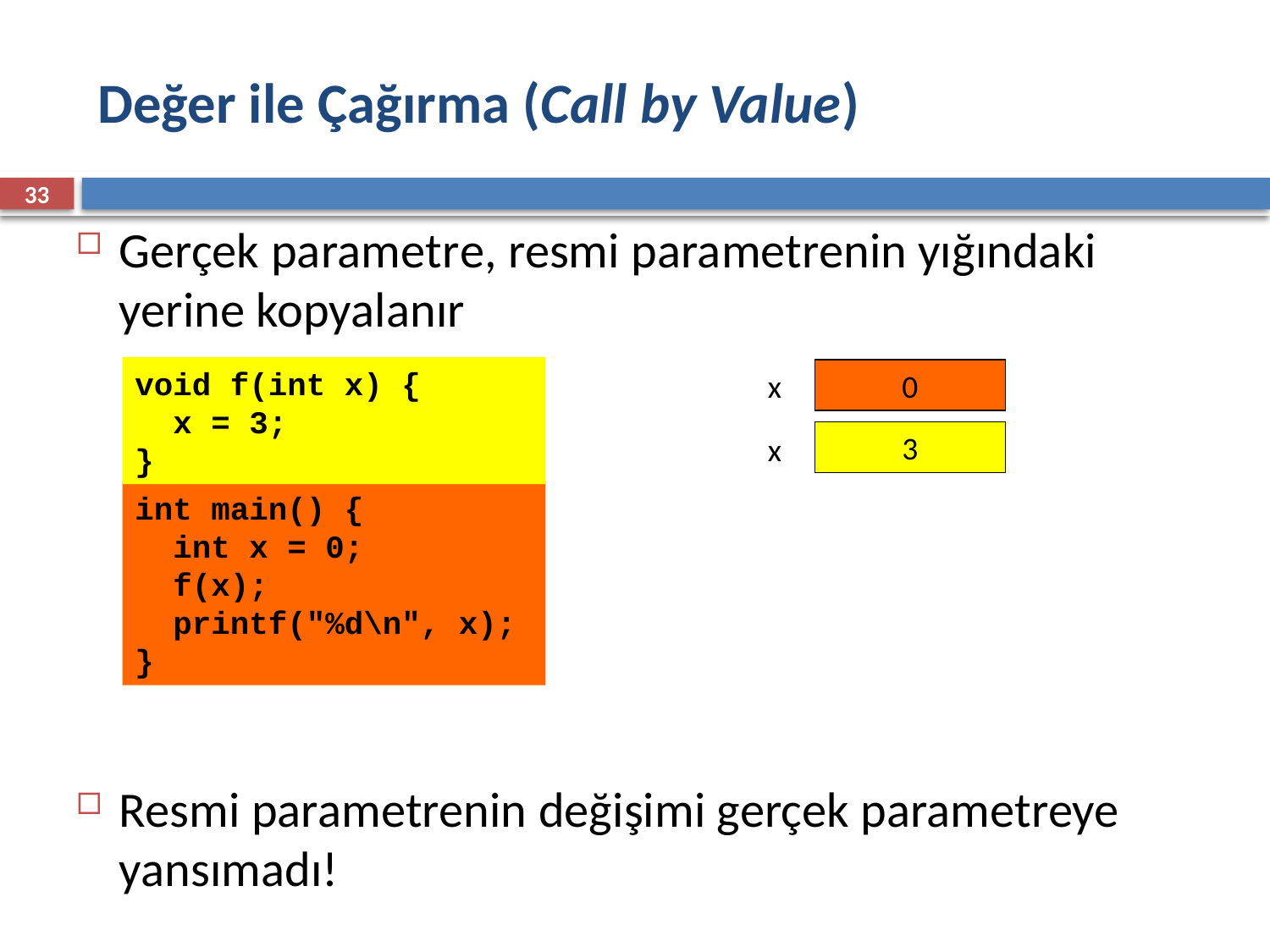

# Değer ile Çağırma (Call by Value)
33
Gerçek parametre, resmi parametrenin yığındaki yerine kopyalanır

Resmi parametrenin değişimi gerçek parametreye yansımadı!
void f(int x) {
  x = 3;
}
x
0
0
3
x
int main() {
  int x = 0;
  f(x);
  printf("%d\n", x);
}